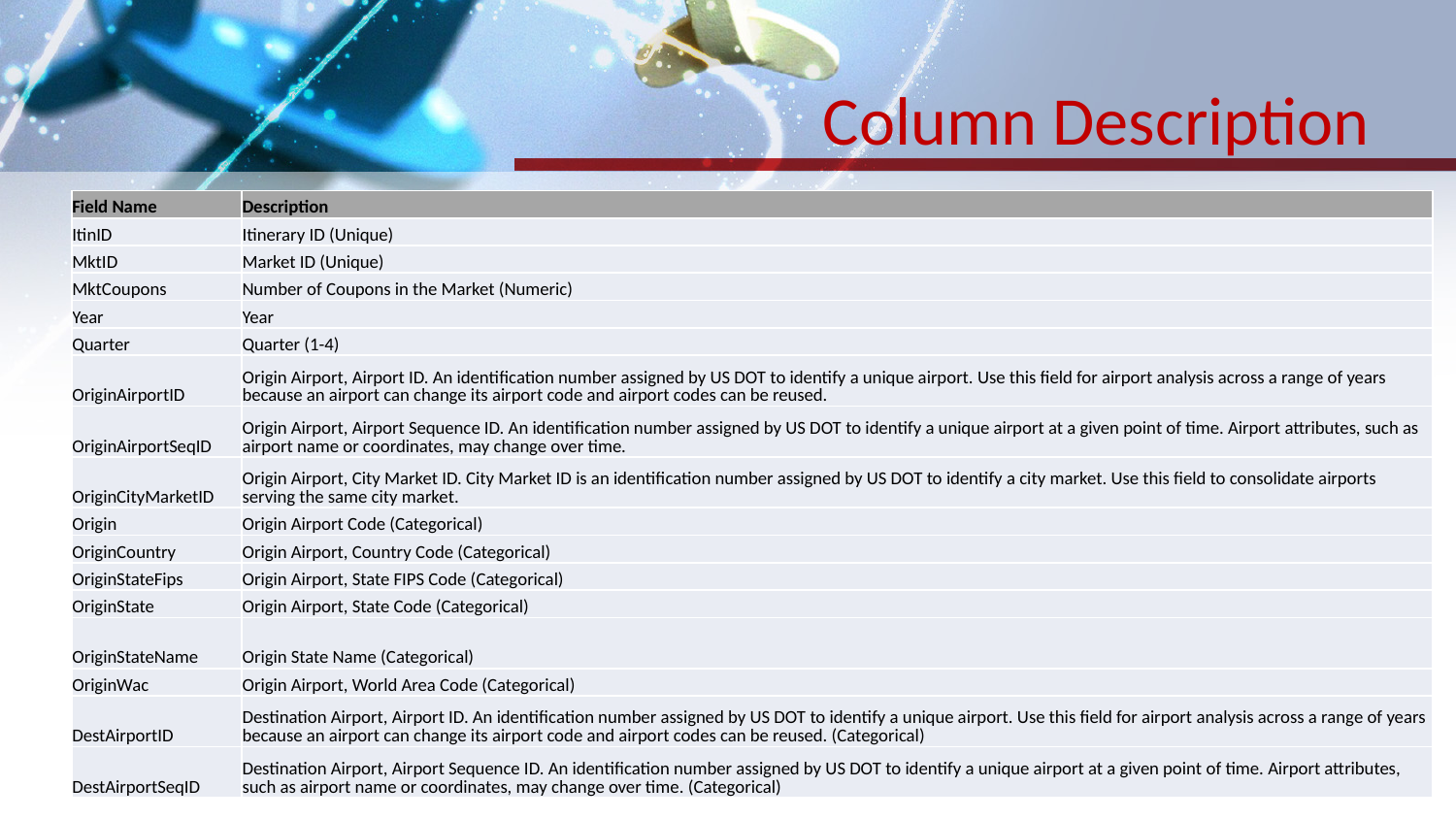

# Column Description
| Field Name | Description |
| --- | --- |
| ItinID | Itinerary ID (Unique) |
| MktID | Market ID (Unique) |
| MktCoupons | Number of Coupons in the Market (Numeric) |
| Year | Year |
| Quarter | Quarter (1-4) |
| OriginAirportID | Origin Airport, Airport ID. An identification number assigned by US DOT to identify a unique airport. Use this field for airport analysis across a range of years because an airport can change its airport code and airport codes can be reused. |
| OriginAirportSeqID | Origin Airport, Airport Sequence ID. An identification number assigned by US DOT to identify a unique airport at a given point of time. Airport attributes, such as airport name or coordinates, may change over time. |
| OriginCityMarketID | Origin Airport, City Market ID. City Market ID is an identification number assigned by US DOT to identify a city market. Use this field to consolidate airports serving the same city market. |
| Origin | Origin Airport Code (Categorical) |
| OriginCountry | Origin Airport, Country Code (Categorical) |
| OriginStateFips | Origin Airport, State FIPS Code (Categorical) |
| OriginState | Origin Airport, State Code (Categorical) |
| OriginStateName | Origin State Name (Categorical) |
| OriginWac | Origin Airport, World Area Code (Categorical) |
| DestAirportID | Destination Airport, Airport ID. An identification number assigned by US DOT to identify a unique airport. Use this field for airport analysis across a range of years because an airport can change its airport code and airport codes can be reused. (Categorical) |
| DestAirportSeqID | Destination Airport, Airport Sequence ID. An identification number assigned by US DOT to identify a unique airport at a given point of time. Airport attributes, such as airport name or coordinates, may change over time. (Categorical) |